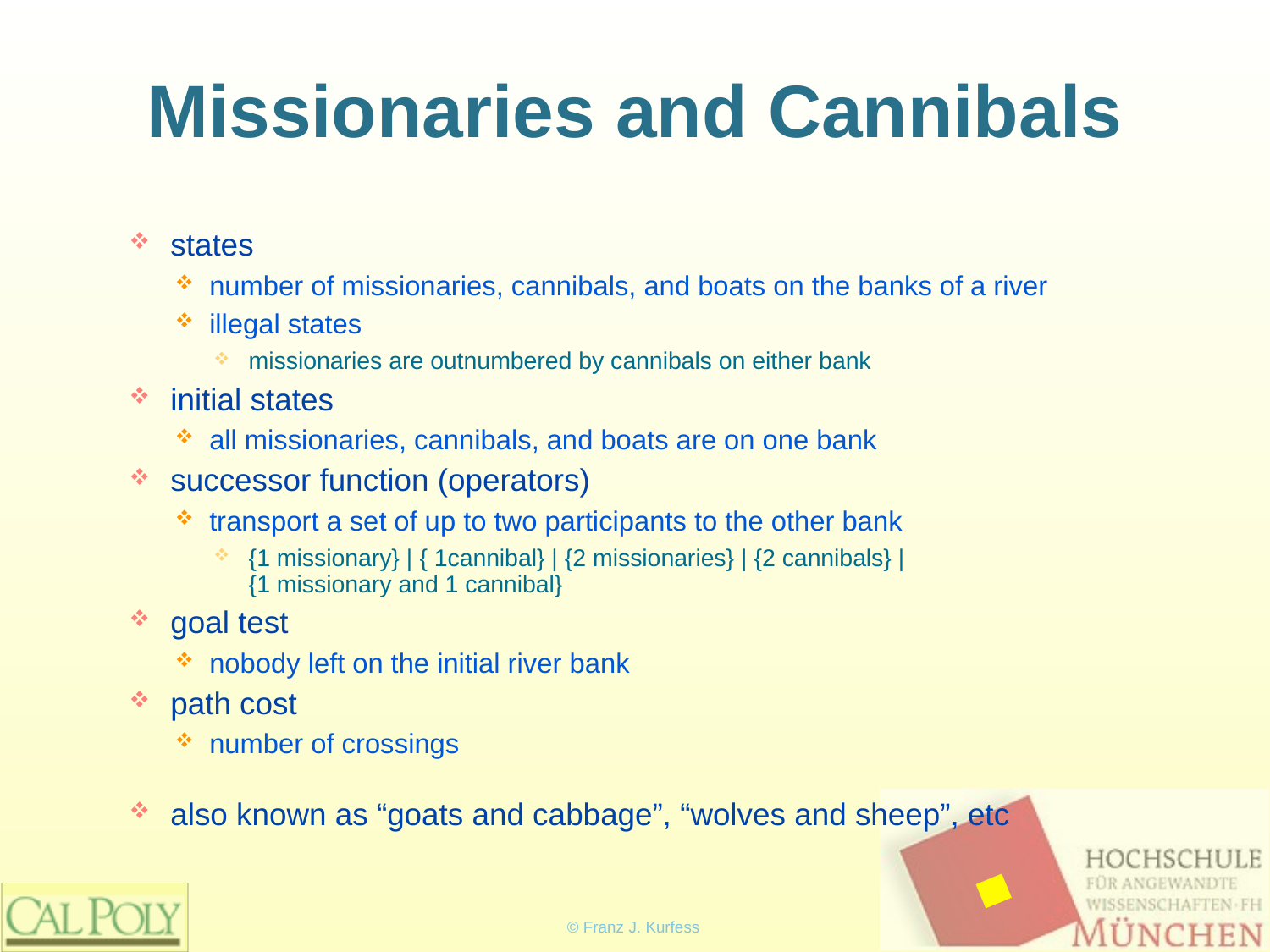

# Missionaries and Cannibals
states
number of missionaries, cannibals, and boats on the banks of a river
illegal states
missionaries are outnumbered by cannibals on either bank
initial states
all missionaries, cannibals, and boats are on one bank
successor function (operators)
transport a set of up to two participants to the other bank
{1 missionary} | { 1cannibal} | {2 missionaries} | {2 cannibals} |
{1 missionary and 1 cannibal}
goal test
nobody left on the initial river bank
path cost
number of crossings
also known as “goats and cabbage”, “wolves and sheep”, etc
49